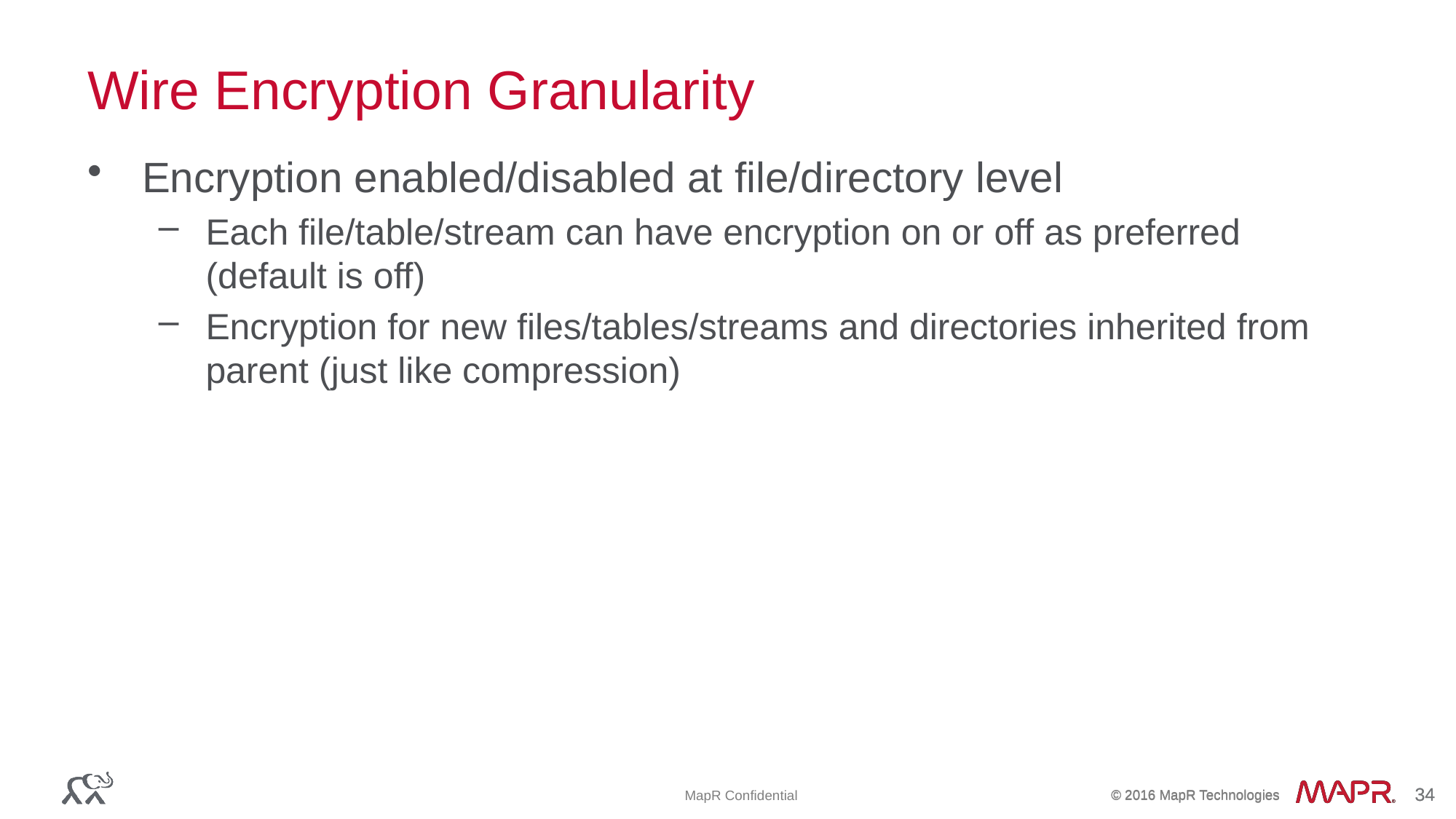

Wire Encryption Granularity
Encryption enabled/disabled at file/directory level
Each file/table/stream can have encryption on or off as preferred (default is off)
Encryption for new files/tables/streams and directories inherited from parent (just like compression)